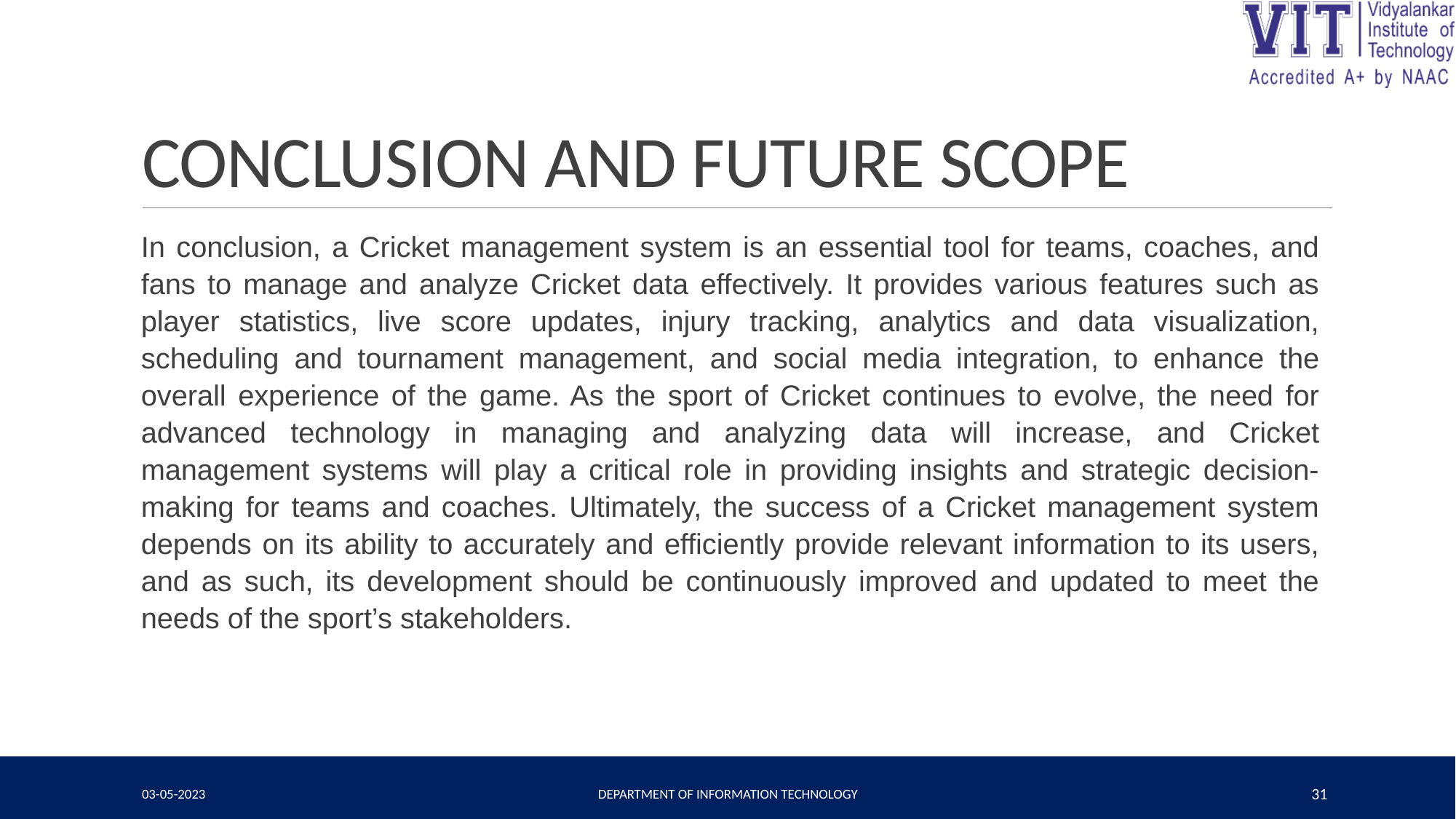

# CONCLUSION AND FUTURE SCOPE
In conclusion, a Cricket management system is an essential tool for teams, coaches, and fans to manage and analyze Cricket data effectively. It provides various features such as player statistics, live score updates, injury tracking, analytics and data visualization, scheduling and tournament management, and social media integration, to enhance the overall experience of the game. As the sport of Cricket continues to evolve, the need for advanced technology in managing and analyzing data will increase, and Cricket management systems will play a critical role in providing insights and strategic decision-making for teams and coaches. Ultimately, the success of a Cricket management system depends on its ability to accurately and efficiently provide relevant information to its users, and as such, its development should be continuously improved and updated to meet the needs of the sport’s stakeholders.

03-05-2023
Department of Information Technology
31